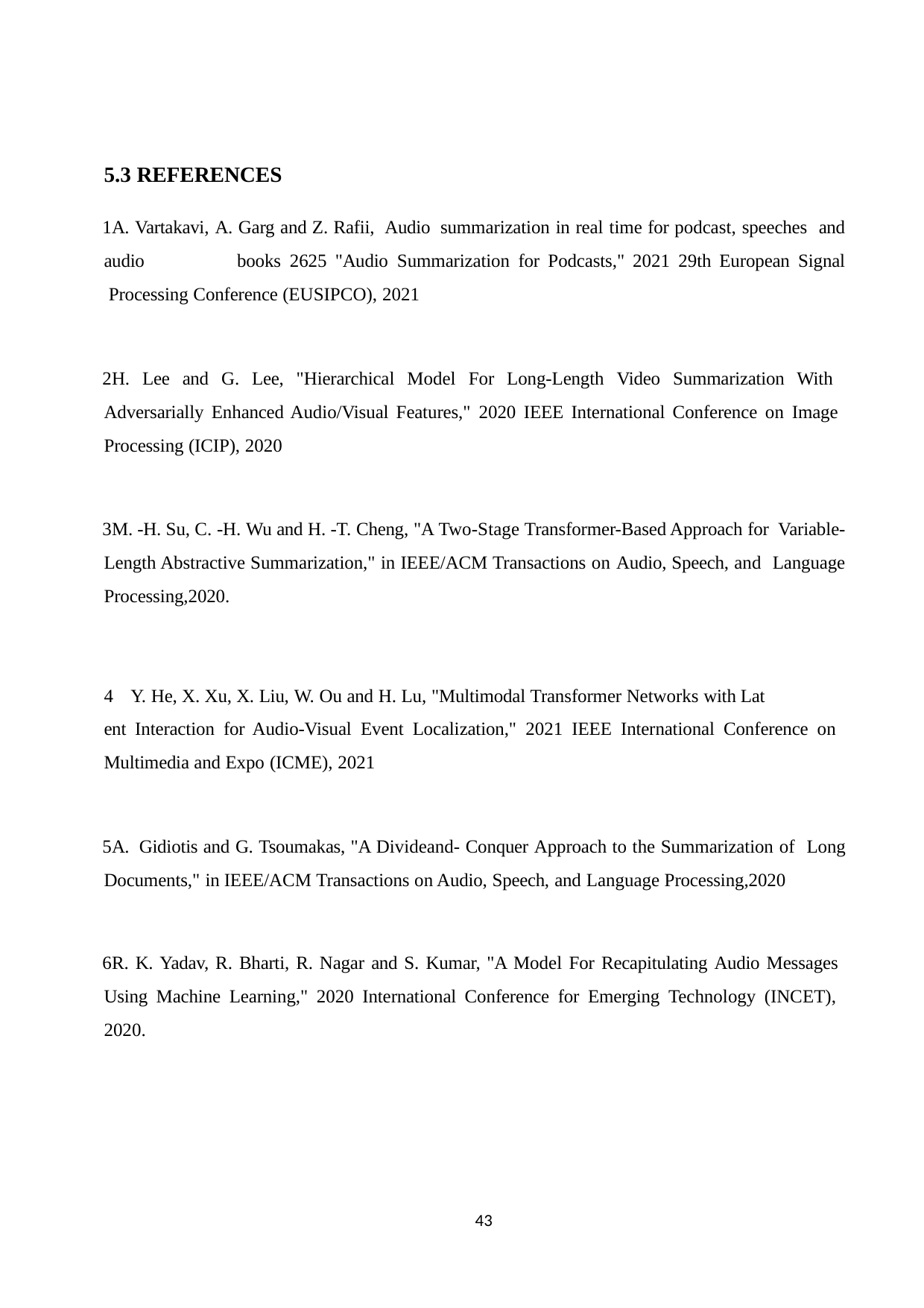

5.3 REFERENCES
A. Vartakavi, A. Garg and Z. Rafii, Audio summarization in real time for podcast, speeches  and audio	books 2625 "Audio Summarization for Podcasts," 2021 29th European Signal  Processing Conference (EUSIPCO), 2021

H. Lee and G. Lee, "Hierarchical Model For Long-Length Video Summarization With  Adversarially Enhanced Audio/Visual Features," 2020 IEEE International Conference on Image  Processing (ICIP), 2020

M. -H. Su, C. -H. Wu and H. -T. Cheng, "A Two-Stage Transformer-Based Approach for  Variable-Length Abstractive Summarization," in IEEE/ACM Transactions on Audio, Speech, and  Language Processing,2020.

Y. He, X. Xu, X. Liu, W. Ou and H. Lu, "Multimodal Transformer Networks with Lat
ent Interaction for Audio-Visual Event Localization," 2021 IEEE International Conference on  Multimedia and Expo (ICME), 2021

A. Gidiotis and G. Tsoumakas, "A Divideand- Conquer Approach to the Summarization of  Long Documents," in IEEE/ACM Transactions on Audio, Speech, and Language Processing,2020

R. K. Yadav, R. Bharti, R. Nagar and S. Kumar, "A Model For Recapitulating Audio Messages  Using Machine Learning," 2020 International Conference for Emerging Technology (INCET),  2020.
43